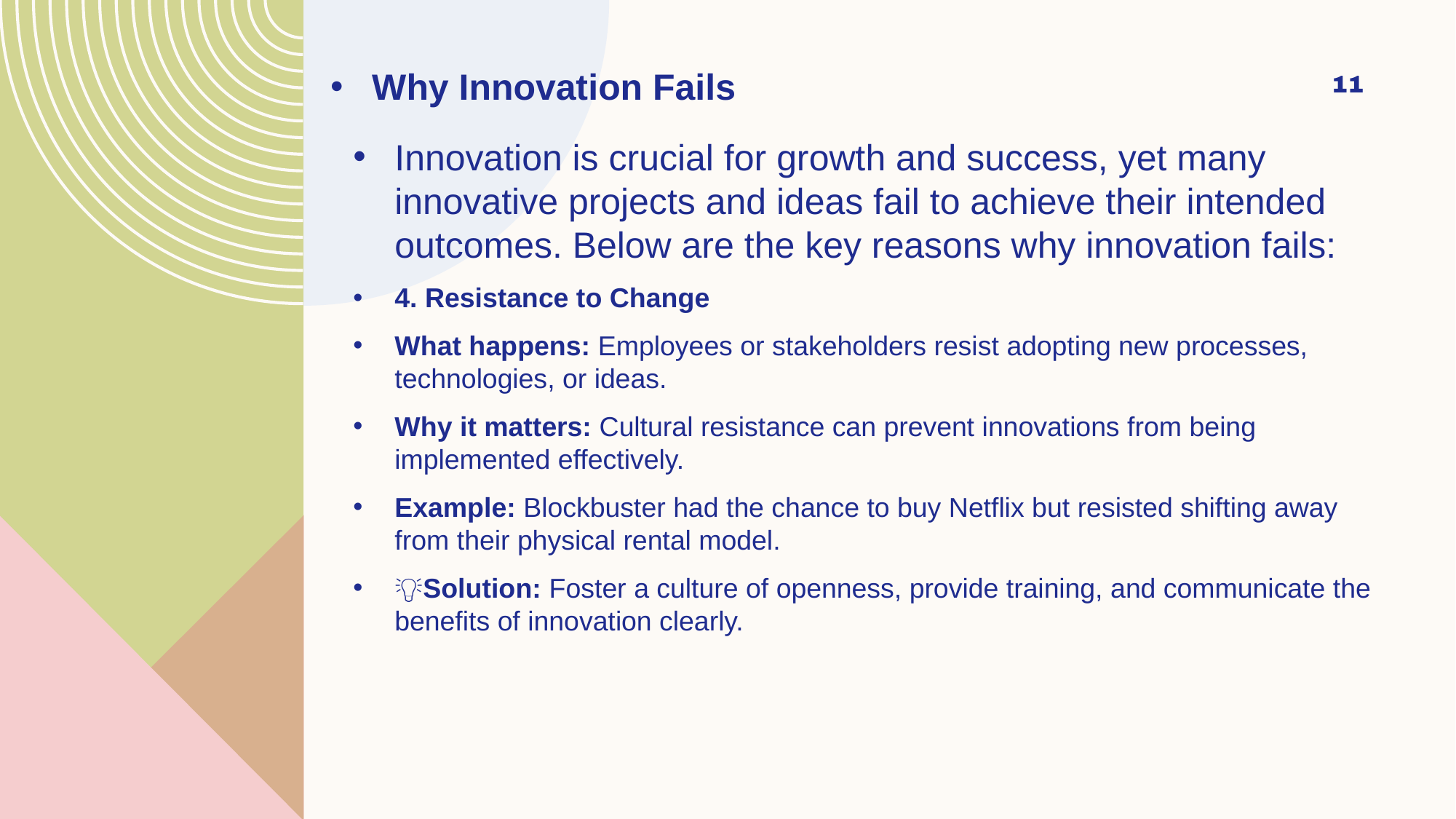

11
Why Innovation Fails
Innovation is crucial for growth and success, yet many innovative projects and ideas fail to achieve their intended outcomes. Below are the key reasons why innovation fails:
4. Resistance to Change
What happens: Employees or stakeholders resist adopting new processes, technologies, or ideas.
Why it matters: Cultural resistance can prevent innovations from being implemented effectively.
Example: Blockbuster had the chance to buy Netflix but resisted shifting away from their physical rental model.
💡Solution: Foster a culture of openness, provide training, and communicate the benefits of innovation clearly.